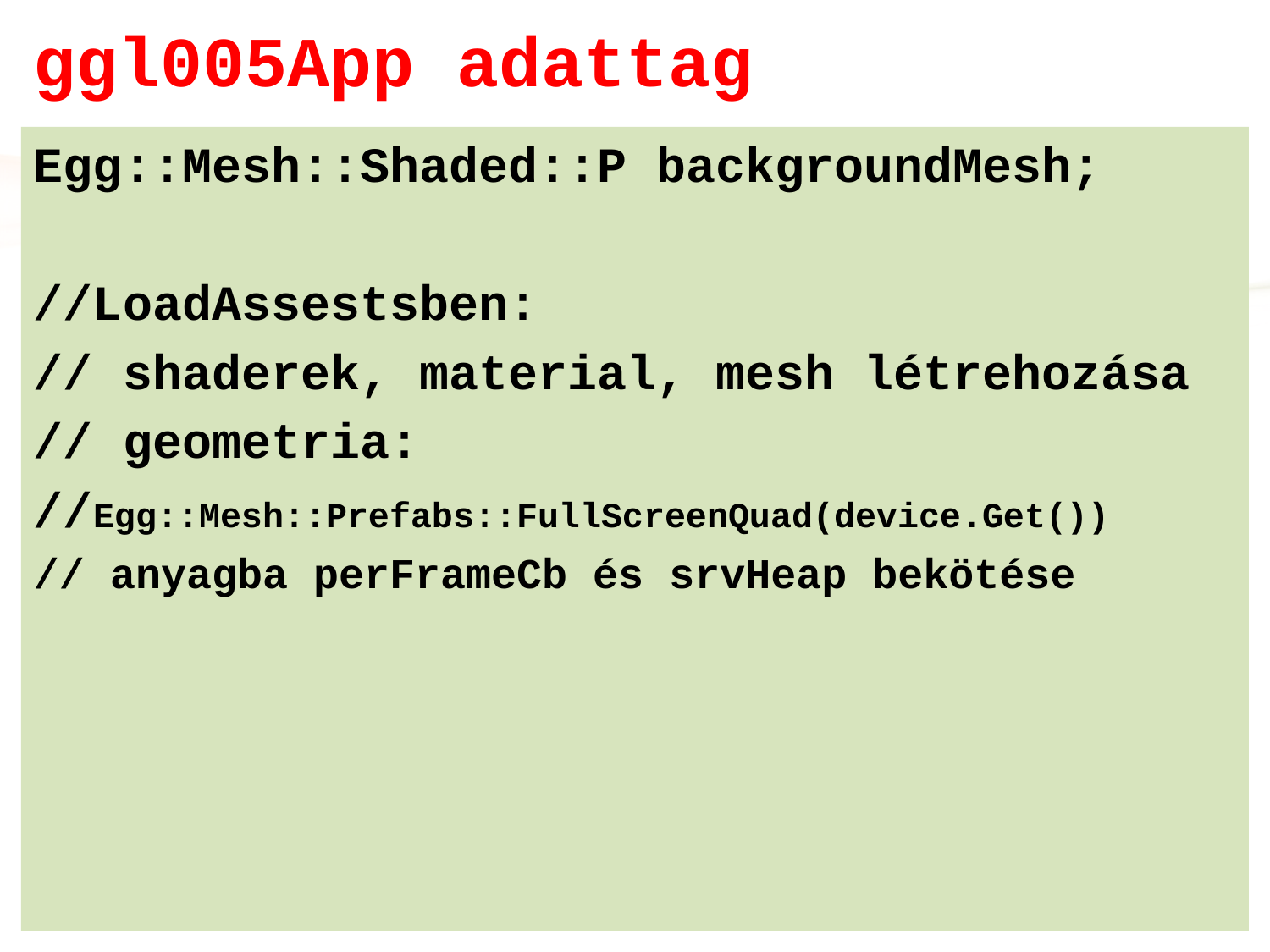

# ggl005App adattag
Egg::Mesh::Shaded::P backgroundMesh;

//LoadAssestsben:
// shaderek, material, mesh létrehozása
// geometria:
//Egg::Mesh::Prefabs::FullScreenQuad(device.Get())
// anyagba perFrameCb és srvHeap bekötése